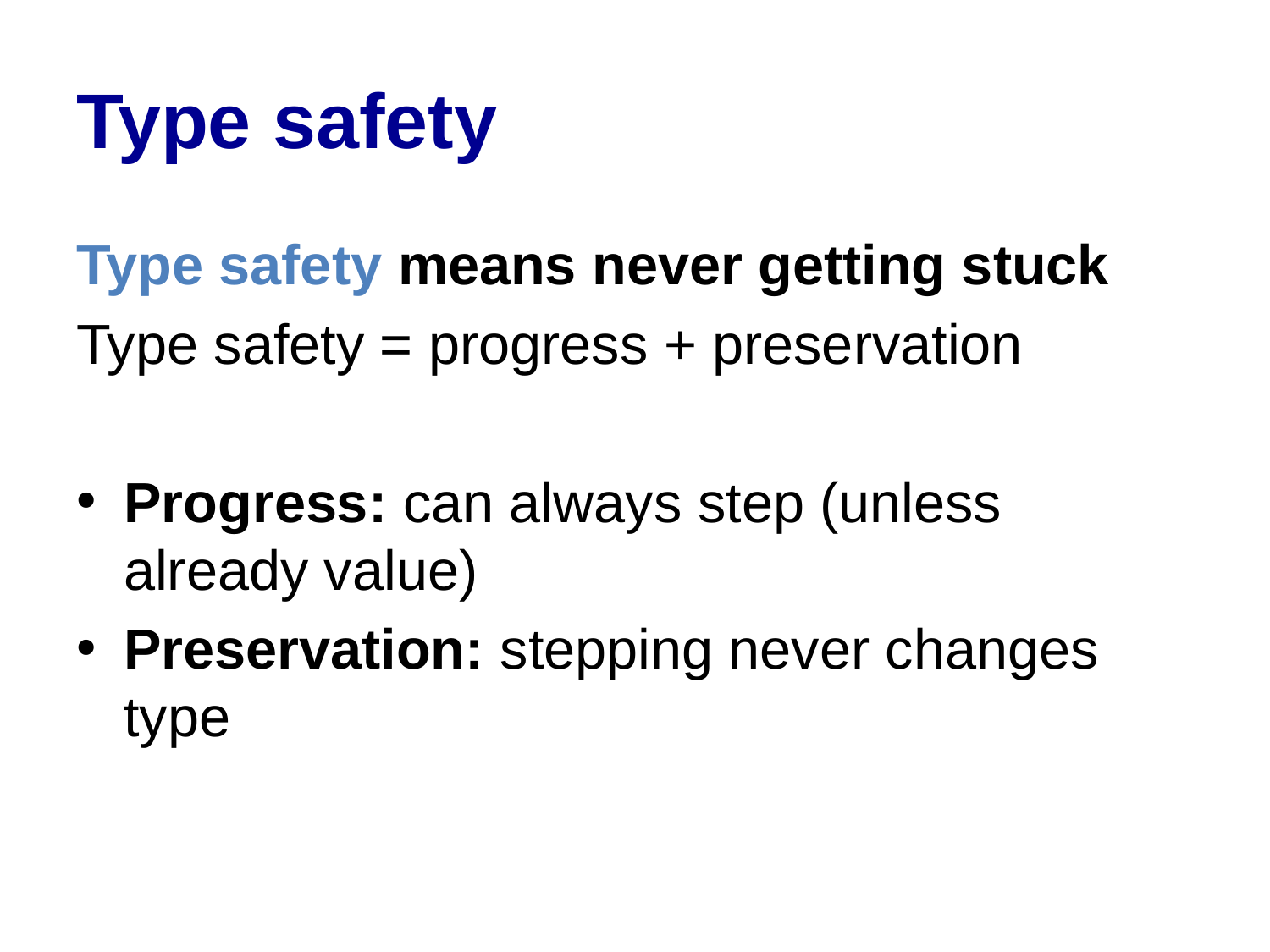

# Type safety
Type safety means never getting stuck
Type safety = progress + preservation

Progress: can always step (unless already value)
Preservation: stepping never changes type